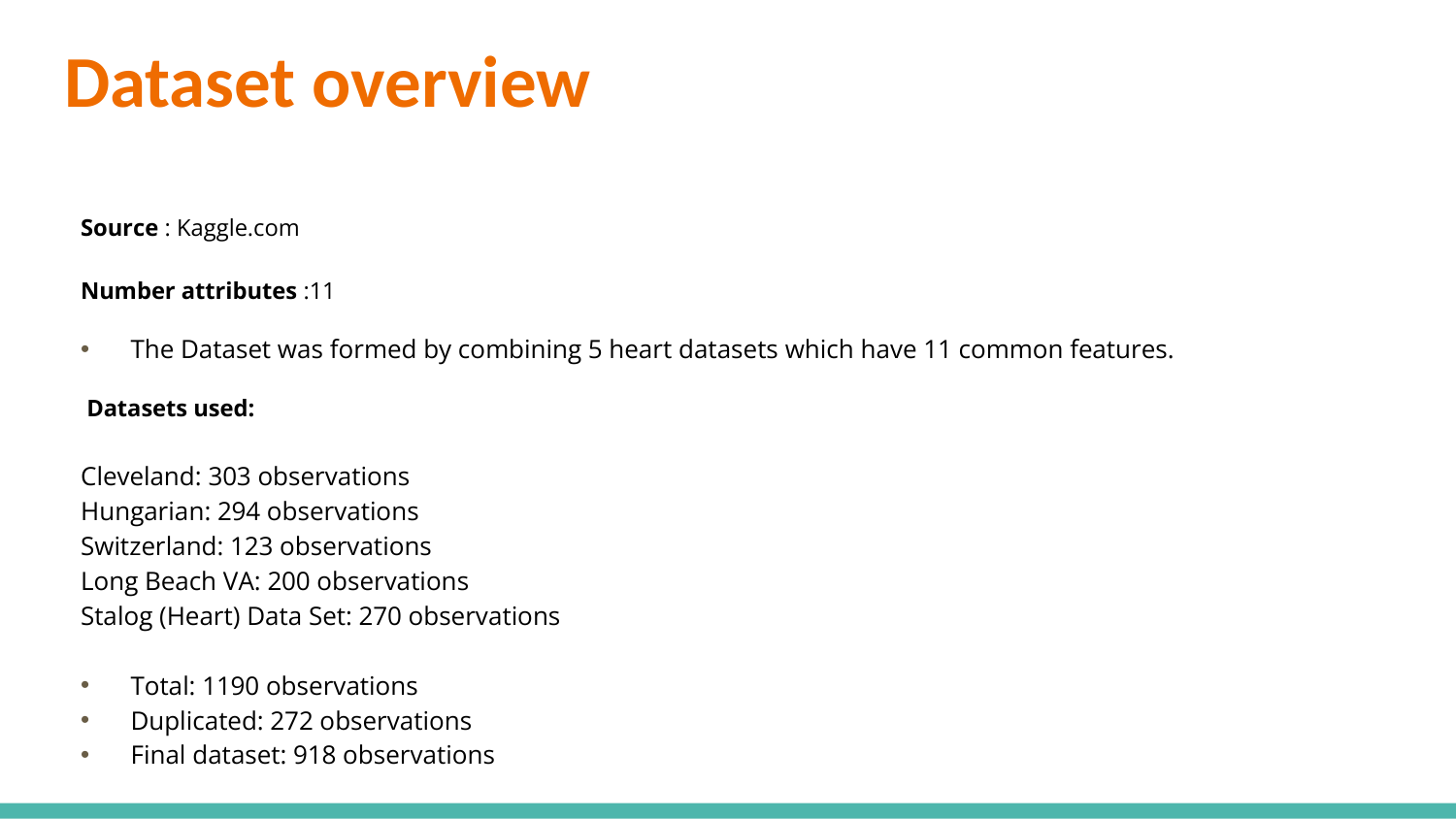

# Dataset overview
Source : Kaggle.com

Number attributes :11

The Dataset was formed by combining 5 heart datasets which have 11 common features.

 Datasets used:

Cleveland: 303 observations
Hungarian: 294 observations
Switzerland: 123 observations
Long Beach VA: 200 observations
Stalog (Heart) Data Set: 270 observations

Total: 1190 observations
Duplicated: 272 observations
Final dataset: 918 observations